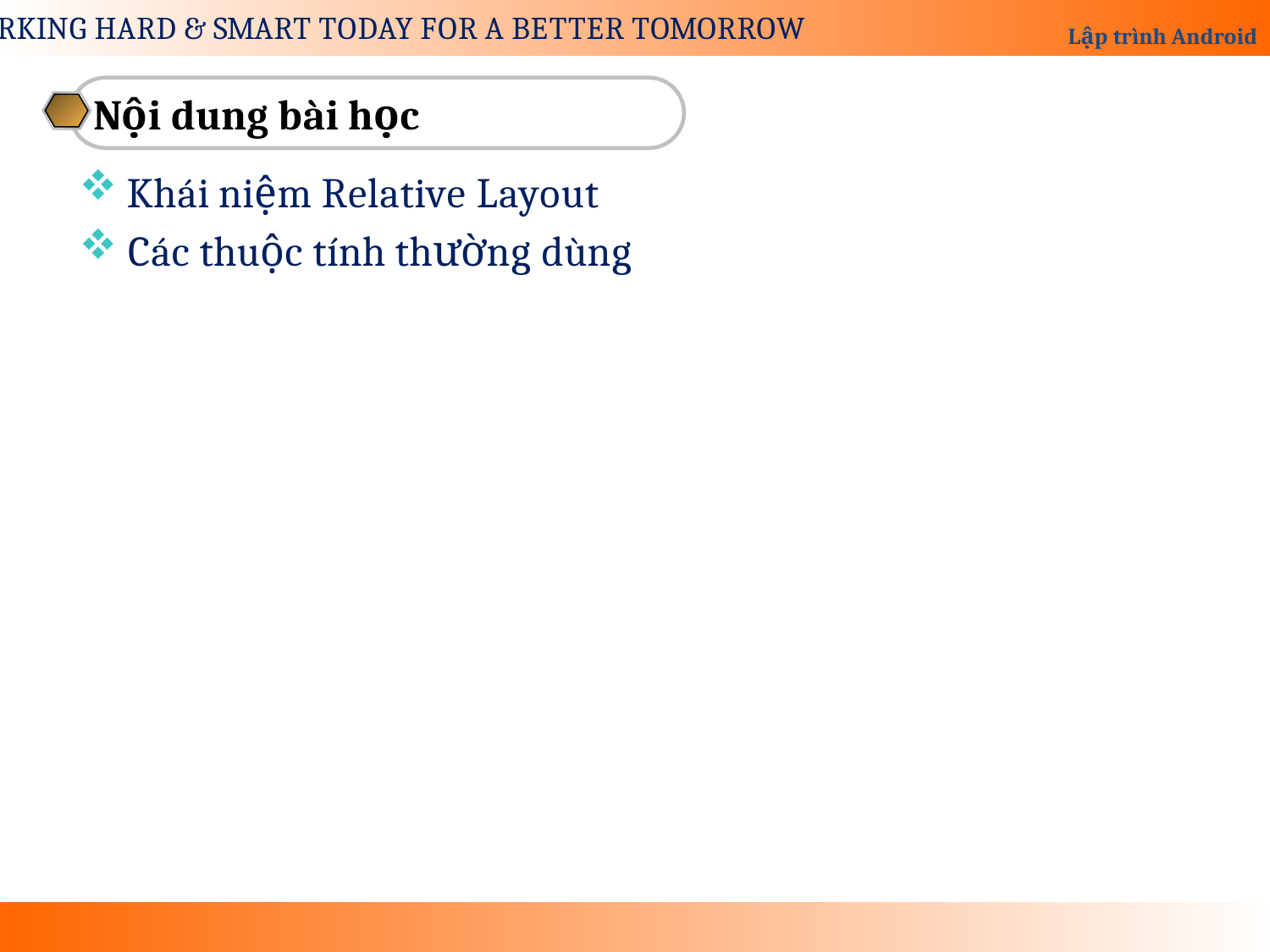

Nội dung bài học

Khái niệm Relative Layout
Các thuộc tính thường dùng